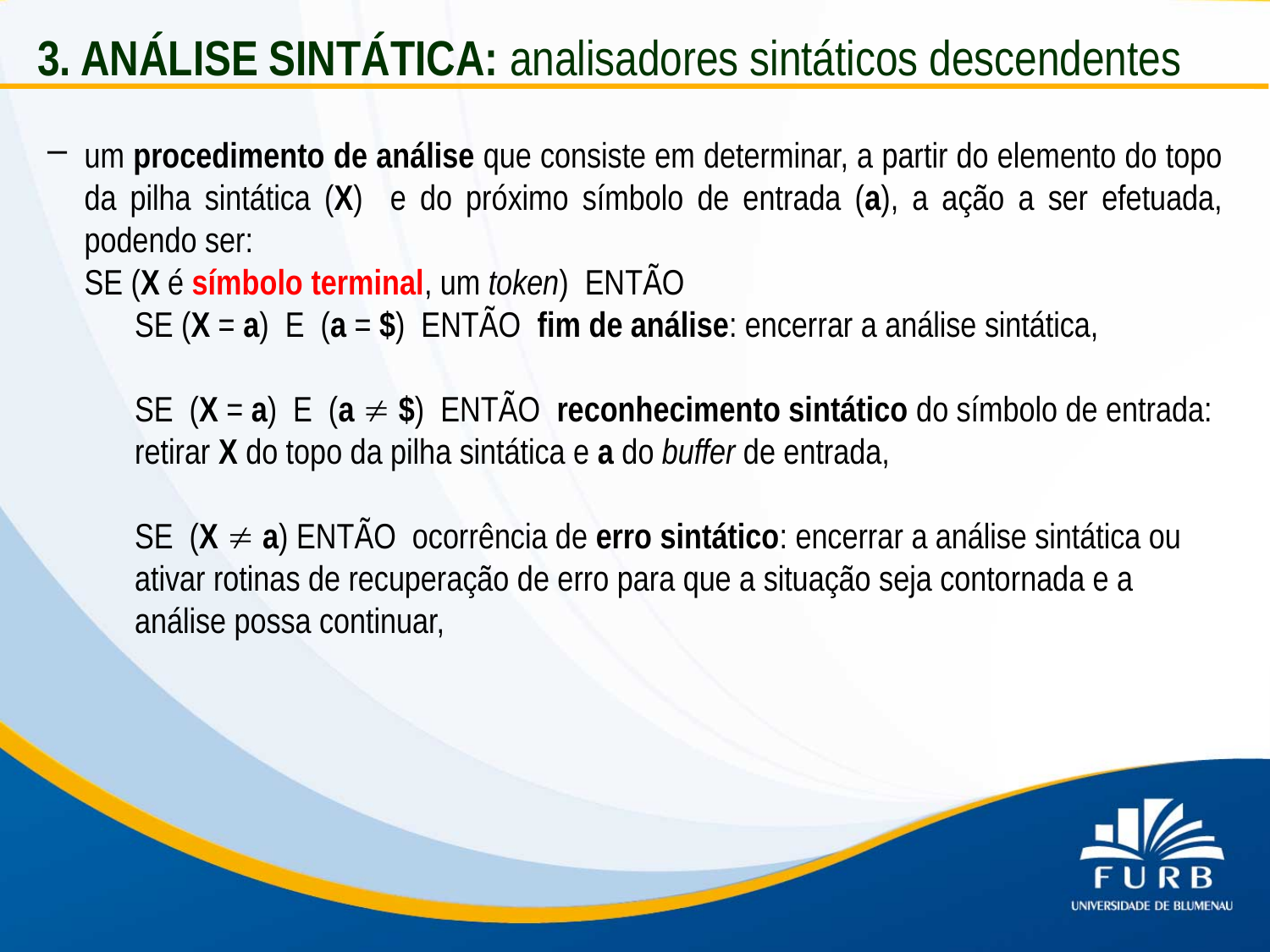

3. ANÁLISE SINTÁTICA: analisadores sintáticos descendentes

um procedimento de análise que consiste em determinar, a partir do elemento do topo da pilha sintática (X)  e do próximo símbolo de entrada (a), a ação a ser efetuada, podendo ser:
SE (X é símbolo terminal, um token)  ENTÃO
SE (X = a)  E  (a = $)  ENTÃO  fim de análise: encerrar a análise sintática,

SE  (X = a)  E  (a ≠ $)  ENTÃO  reconhecimento sintático do símbolo de entrada: retirar X do topo da pilha sintática e a do buffer de entrada,

SE  (X ≠ a) ENTÃO  ocorrência de erro sintático: encerrar a análise sintática ou ativar rotinas de recuperação de erro para que a situação seja contornada e a análise possa continuar,